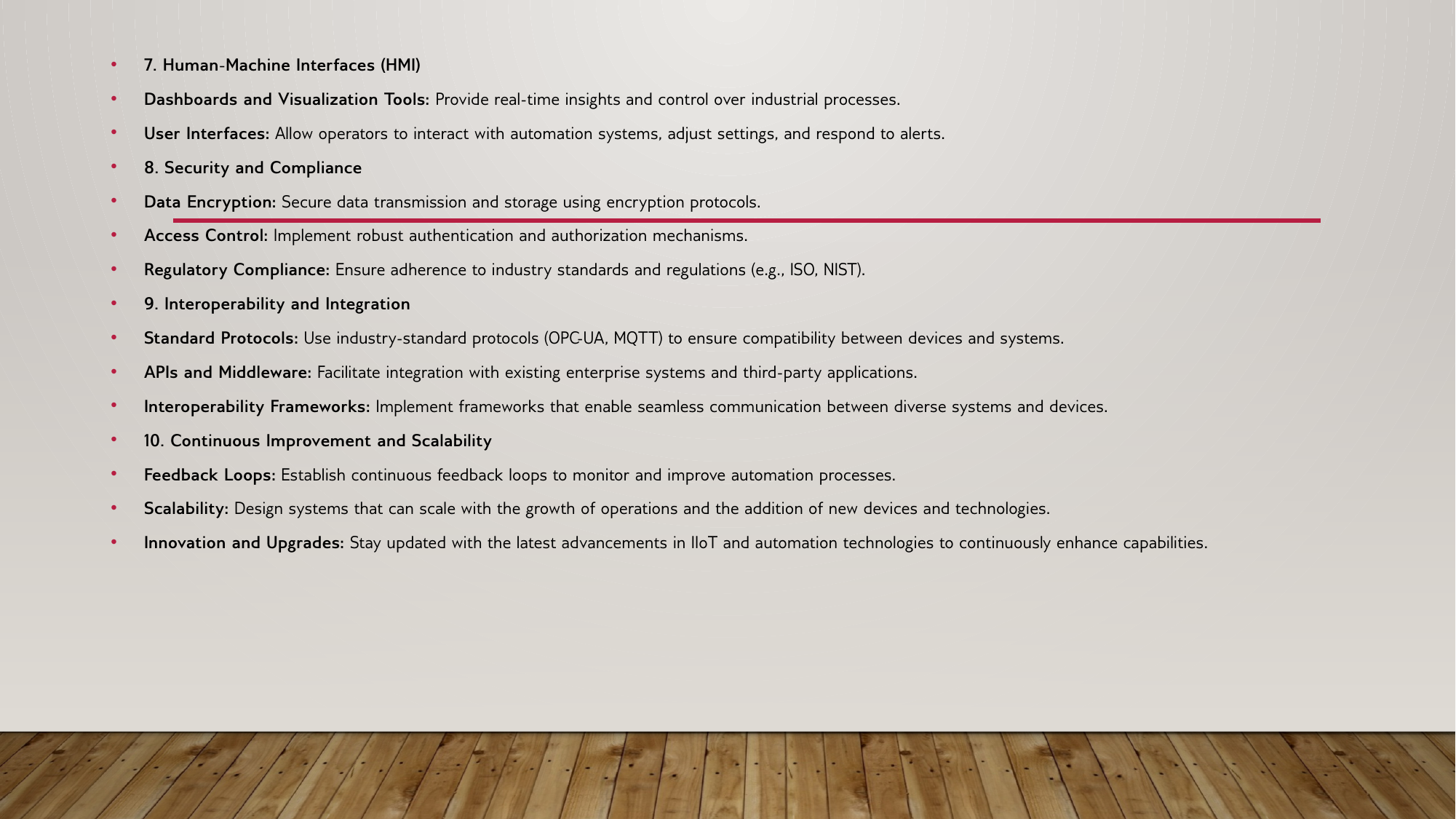

7. Human-Machine Interfaces (HMI)
Dashboards and Visualization Tools: Provide real-time insights and control over industrial processes.
User Interfaces: Allow operators to interact with automation systems, adjust settings, and respond to alerts.
8. Security and Compliance
Data Encryption: Secure data transmission and storage using encryption protocols.
Access Control: Implement robust authentication and authorization mechanisms.
Regulatory Compliance: Ensure adherence to industry standards and regulations (e.g., ISO, NIST).
9. Interoperability and Integration
Standard Protocols: Use industry-standard protocols (OPC-UA, MQTT) to ensure compatibility between devices and systems.
APIs and Middleware: Facilitate integration with existing enterprise systems and third-party applications.
Interoperability Frameworks: Implement frameworks that enable seamless communication between diverse systems and devices.
10. Continuous Improvement and Scalability
Feedback Loops: Establish continuous feedback loops to monitor and improve automation processes.
Scalability: Design systems that can scale with the growth of operations and the addition of new devices and technologies.
Innovation and Upgrades: Stay updated with the latest advancements in IIoT and automation technologies to continuously enhance capabilities.